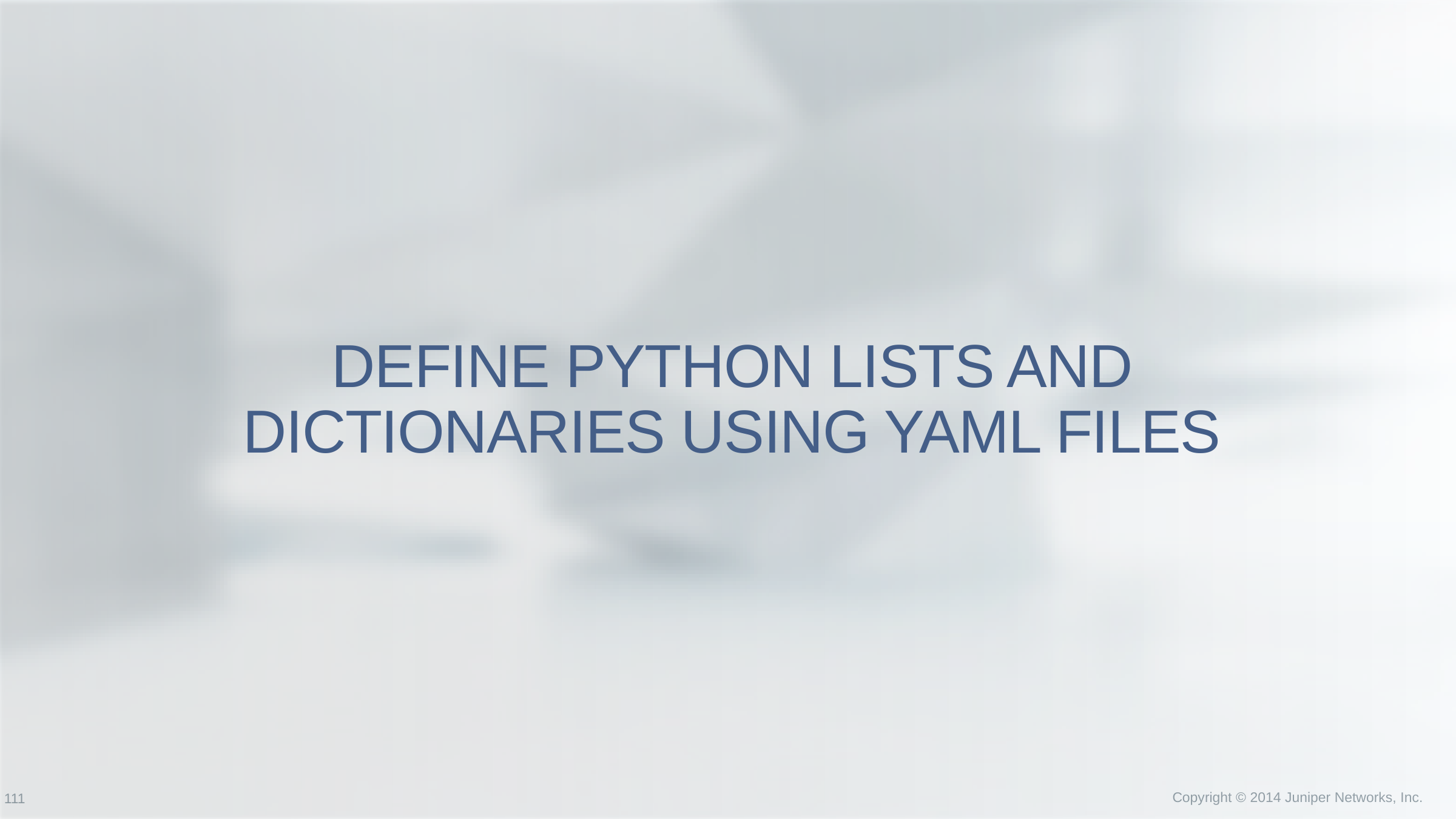

# DEFINE PYTHON LISTS AND DICTIONARIES USING YAML FILES